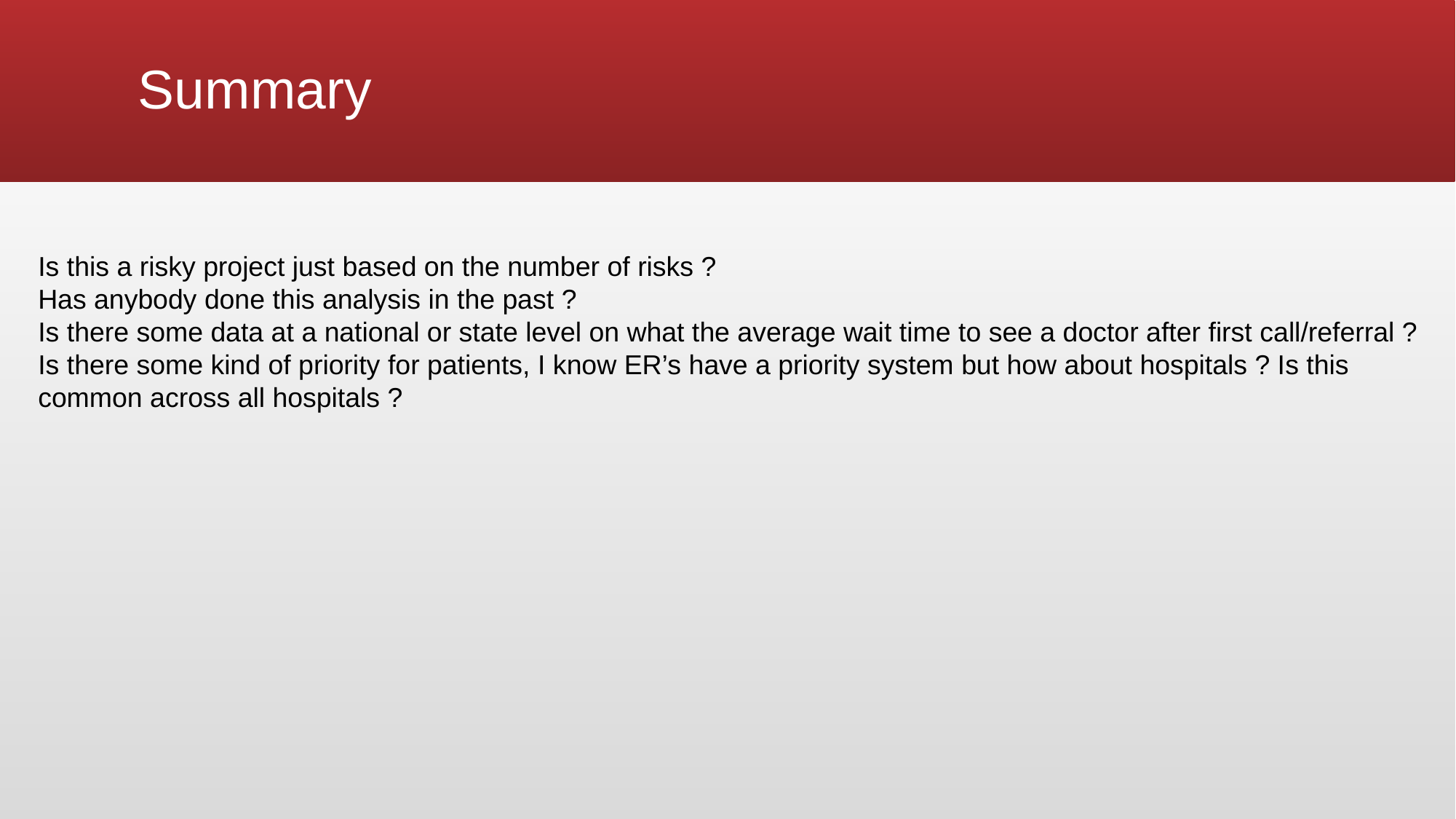

# Summary

Is this a risky project just based on the number of risks ?
Has anybody done this analysis in the past ?
Is there some data at a national or state level on what the average wait time to see a doctor after first call/referral ?
Is there some kind of priority for patients, I know ER’s have a priority system but how about hospitals ? Is this common across all hospitals ?